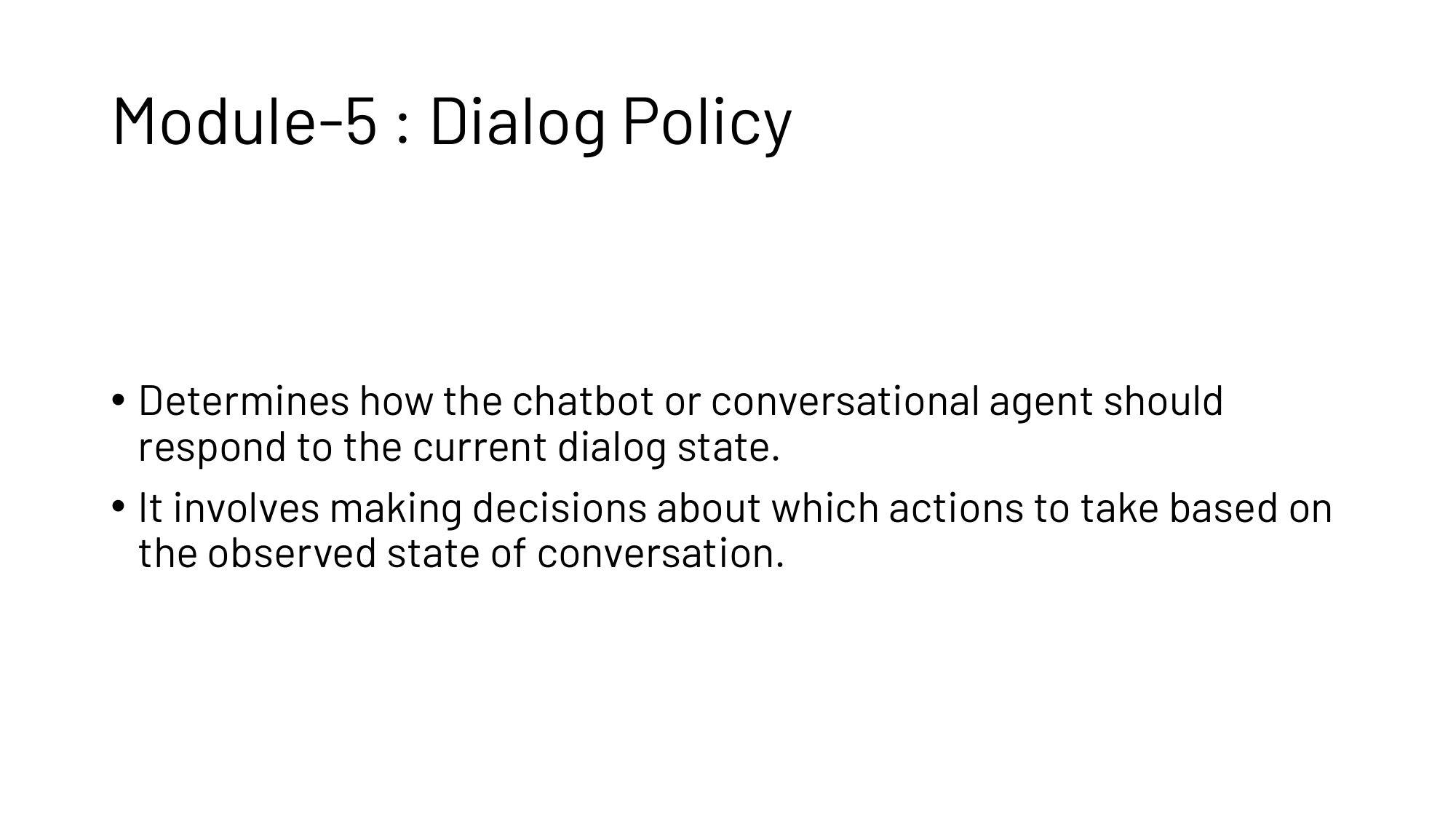

# Module-5 : Dialog Policy
Determines how the chatbot or conversational agent should respond to the current dialog state.
It involves making decisions about which actions to take based on the observed state of conversation.